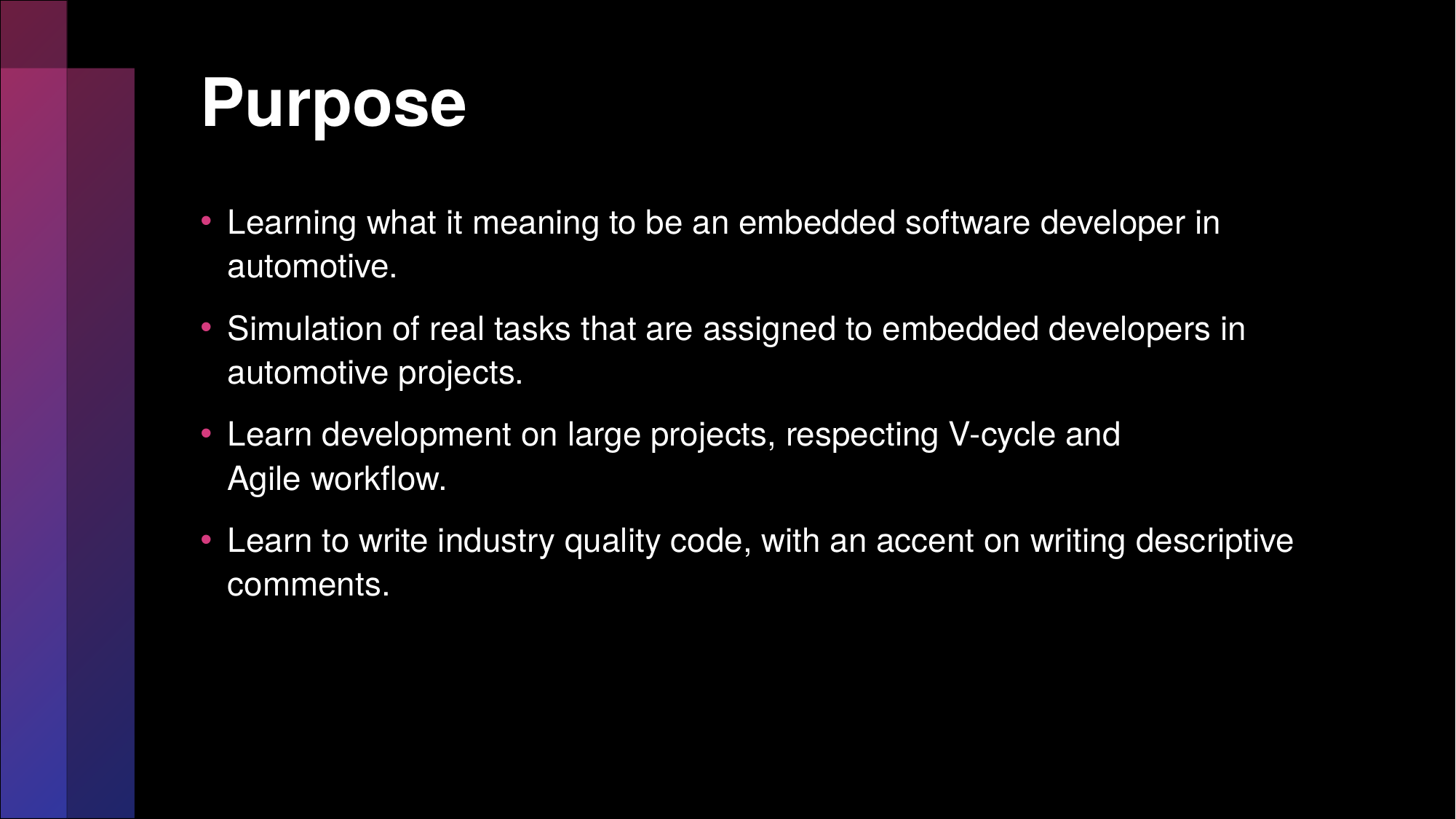

# Purpose
Learning what it meaning to be an embedded software developer in automotive.
Simulation of real tasks that are assigned to embedded developers in automotive projects.
Learn development on large projects, respecting V-cycle and Agile workflow.
Learn to write industry quality code, with an accent on writing descriptive comments.